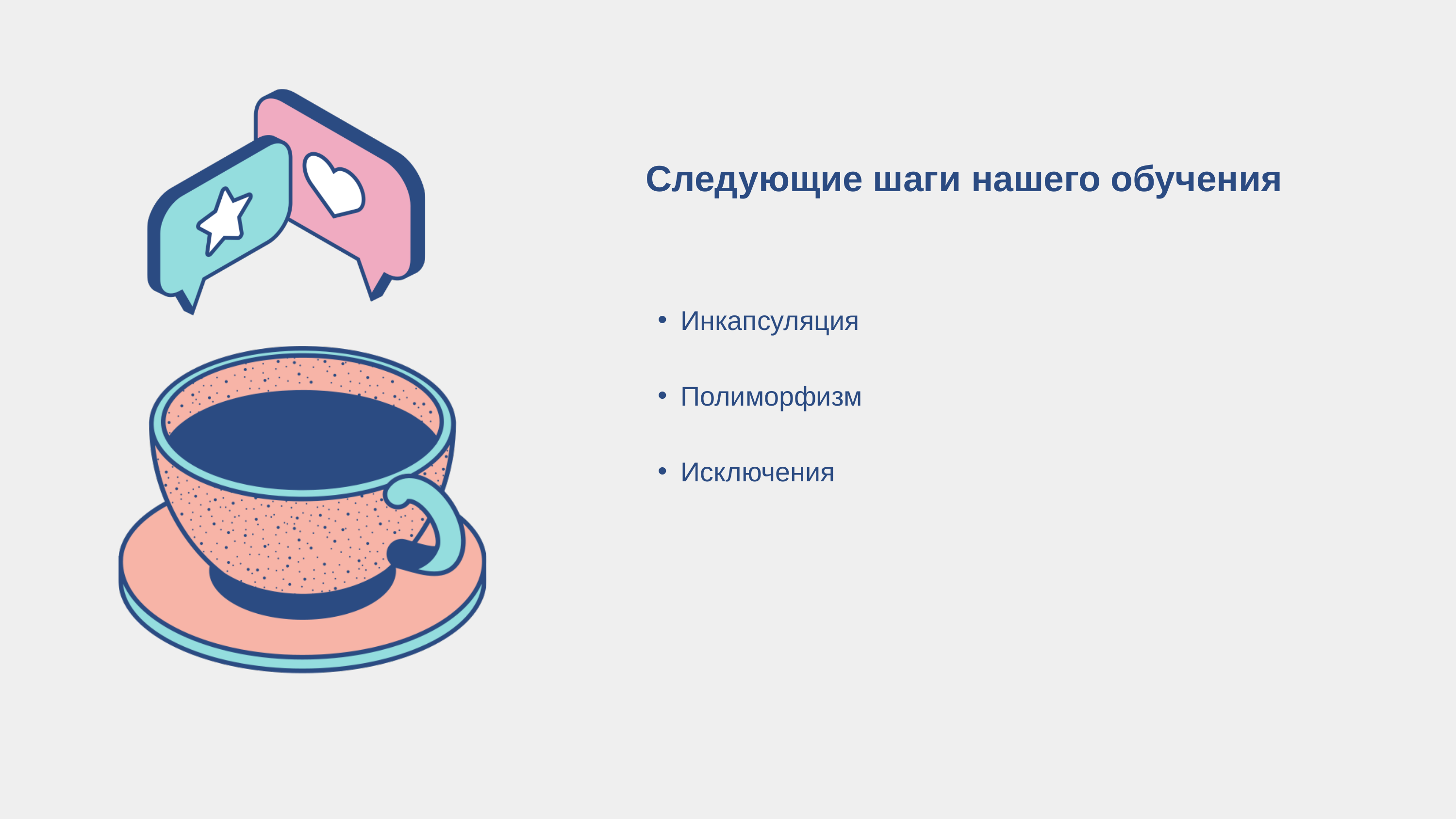

Следующие шаги нашего обучения
Инкапсуляция

Полиморфизм

Исключения